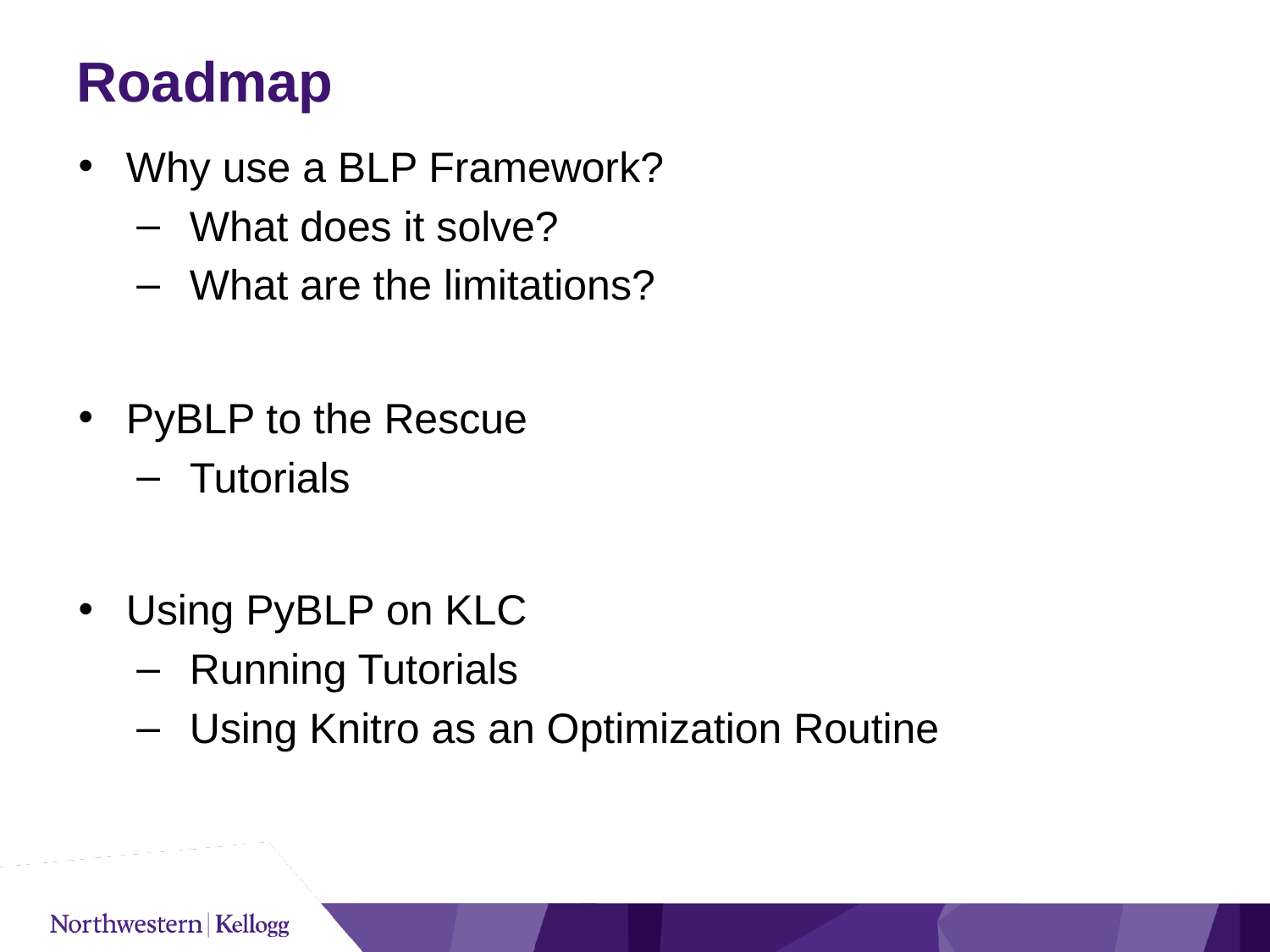

# Roadmap
Why use a BLP Framework?
What does it solve?
What are the limitations?

PyBLP to the Rescue
Tutorials

Using PyBLP on KLC
Running Tutorials
Using Knitro as an Optimization Routine